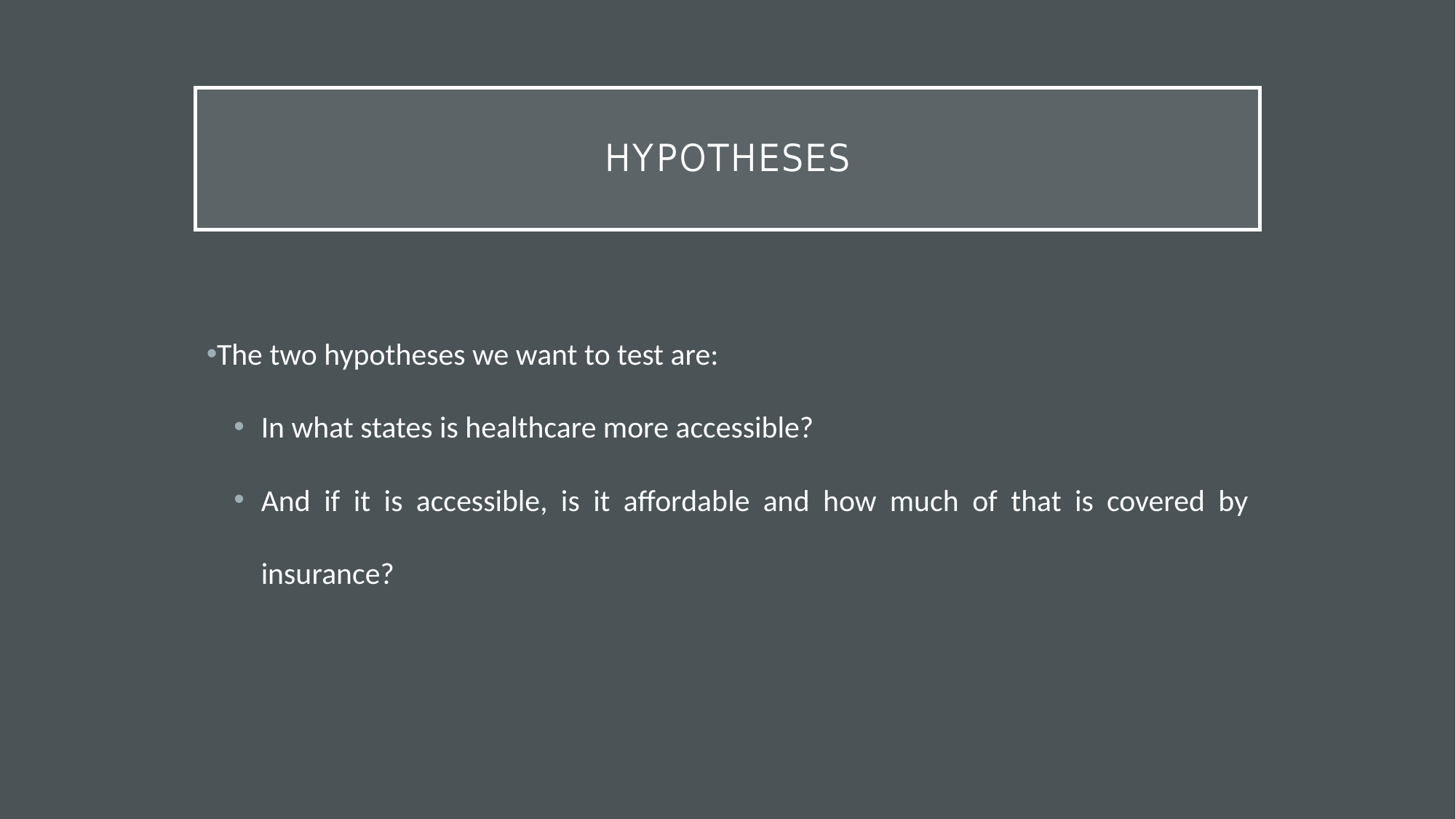

# Hypotheses
The two hypotheses we want to test are:
In what states is healthcare more accessible?
And if it is accessible, is it affordable and how much of that is covered by insurance?